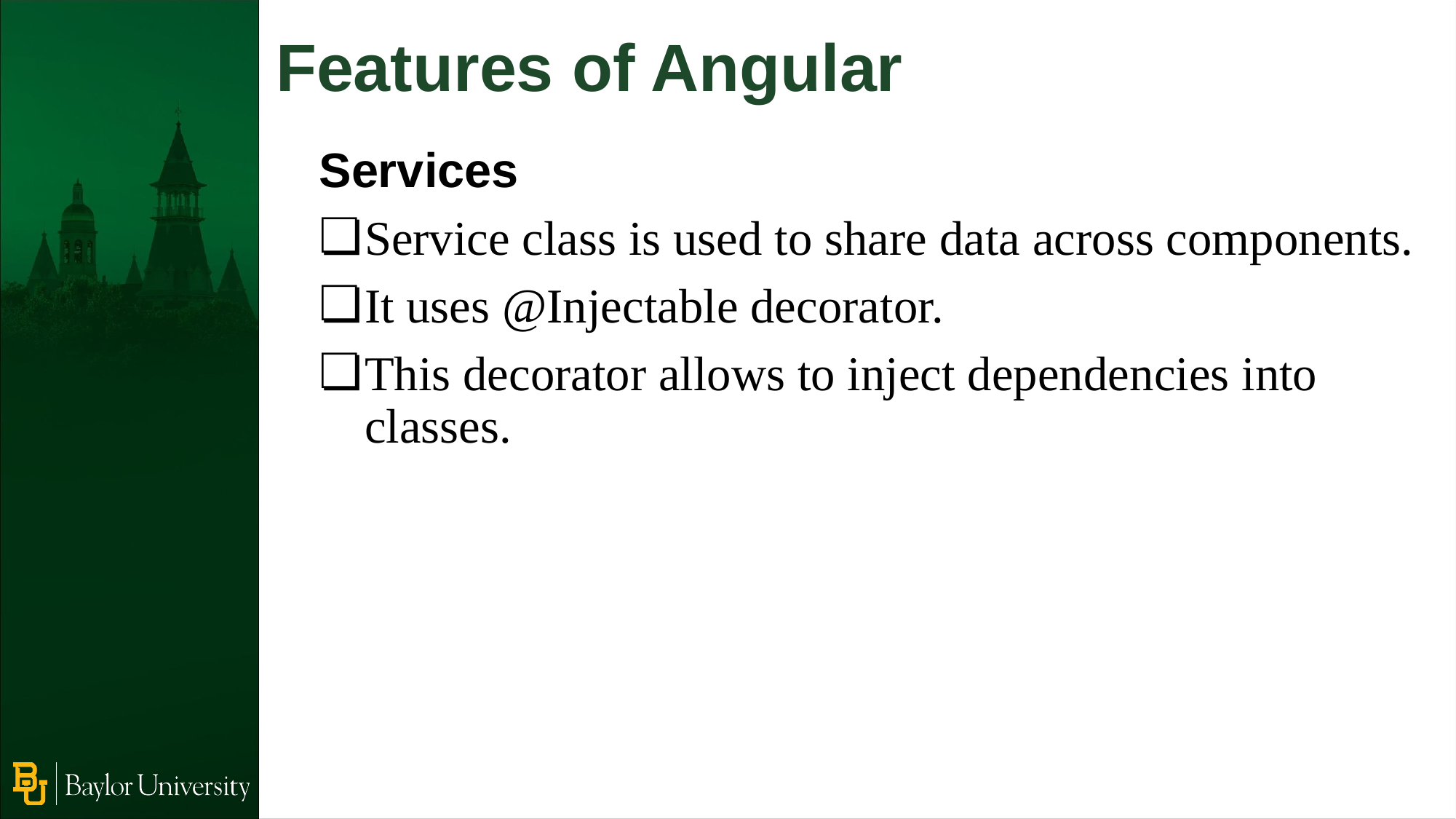

Features of Angular
Services
Service class is used to share data across components.
It uses @Injectable decorator.
This decorator allows to inject dependencies into classes.